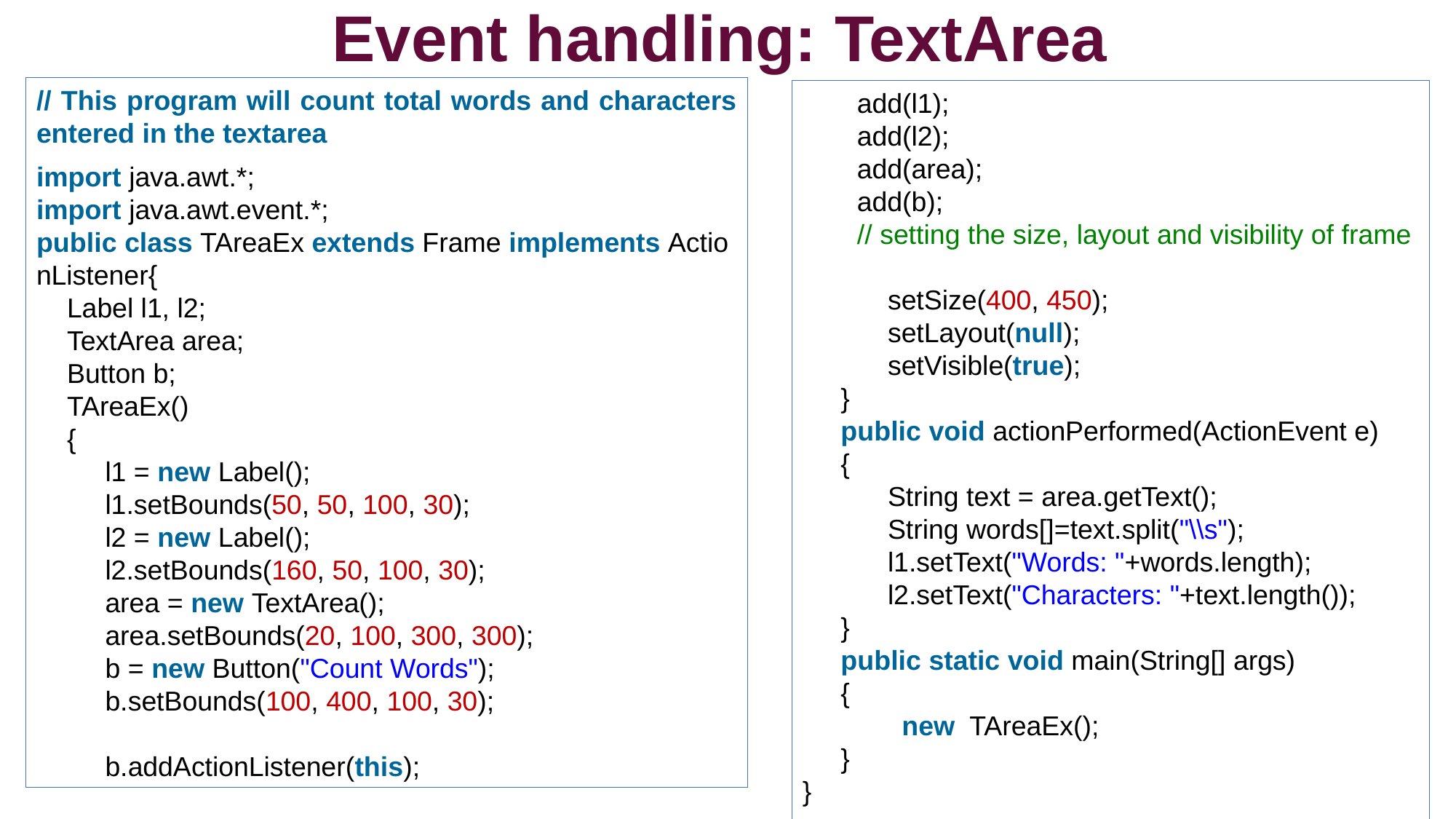

# Event handling: TextArea
// This program will count total words and characters entered in the textarea

import java.awt.*;
import java.awt.event.*;
public class TAreaEx extends Frame implements ActionListener{
    Label l1, l2;
    TextArea area;
    Button b;
    TAreaEx()
    {
         l1 = new Label();
         l1.setBounds(50, 50, 100, 30);
         l2 = new Label();
         l2.setBounds(160, 50, 100, 30);
         area = new TextArea();
         area.setBounds(20, 100, 300, 300);
         b = new Button("Count Words");
         b.setBounds(100, 400, 100, 30);

         b.addActionListener(this);
add(l1);
add(l2);
add(area);
add(b);
// setting the size, layout and visibility of frame
    setSize(400, 450);
    setLayout(null);
    setVisible(true);
     }
     public void actionPerformed(ActionEvent e)
     {
    String text = area.getText();
    String words[]=text.split("\\s");
    l1.setText("Words: "+words.length);
    l2.setText("Characters: "+text.length());
     }
     public static void main(String[] args)
     {
             new  TAreaEx();
     }
}